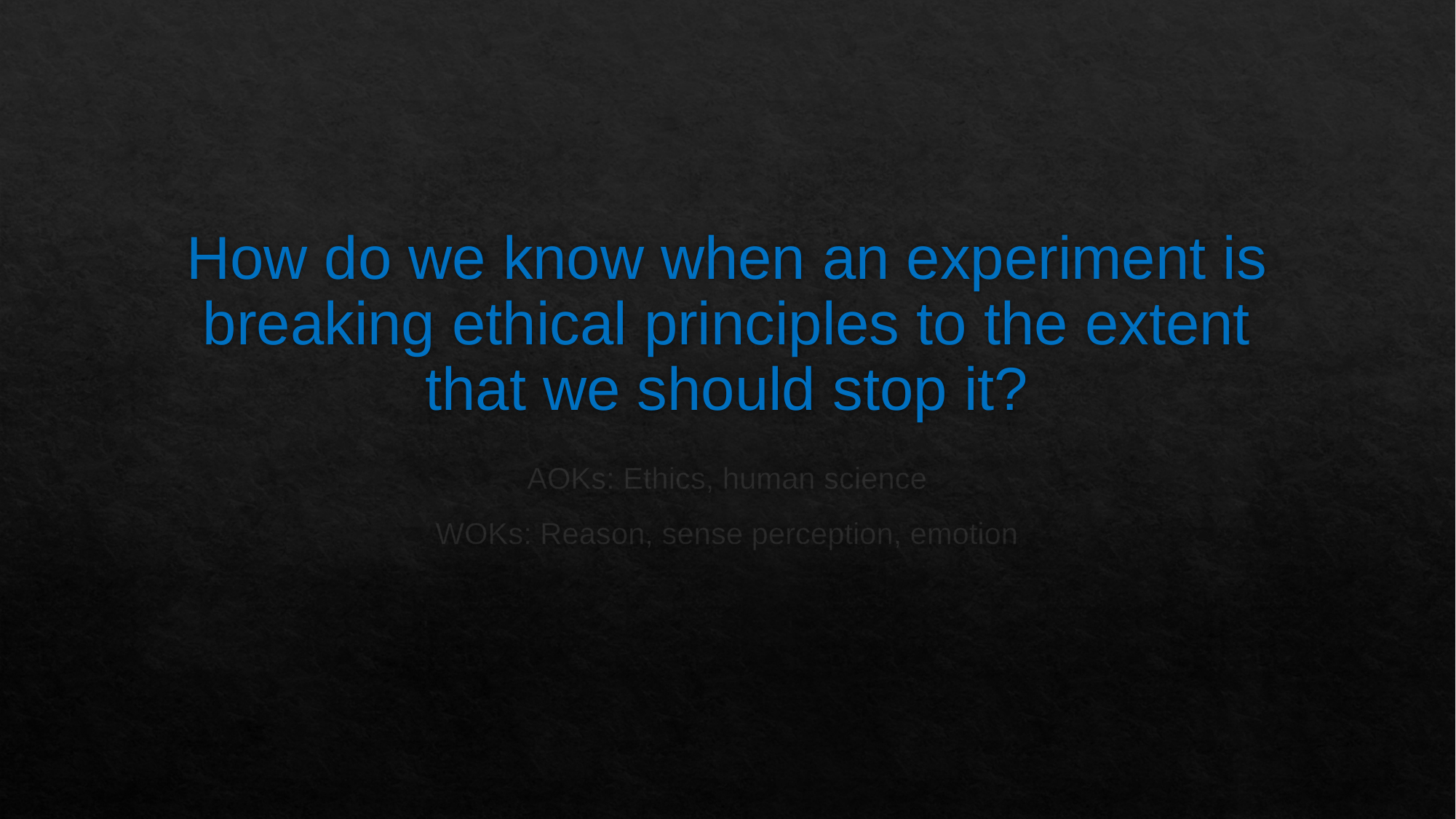

# How do we know when an experiment is breaking ethical principles to the extent that we should stop it?
AOKs: Ethics, human science
WOKs: Reason, sense perception, emotion